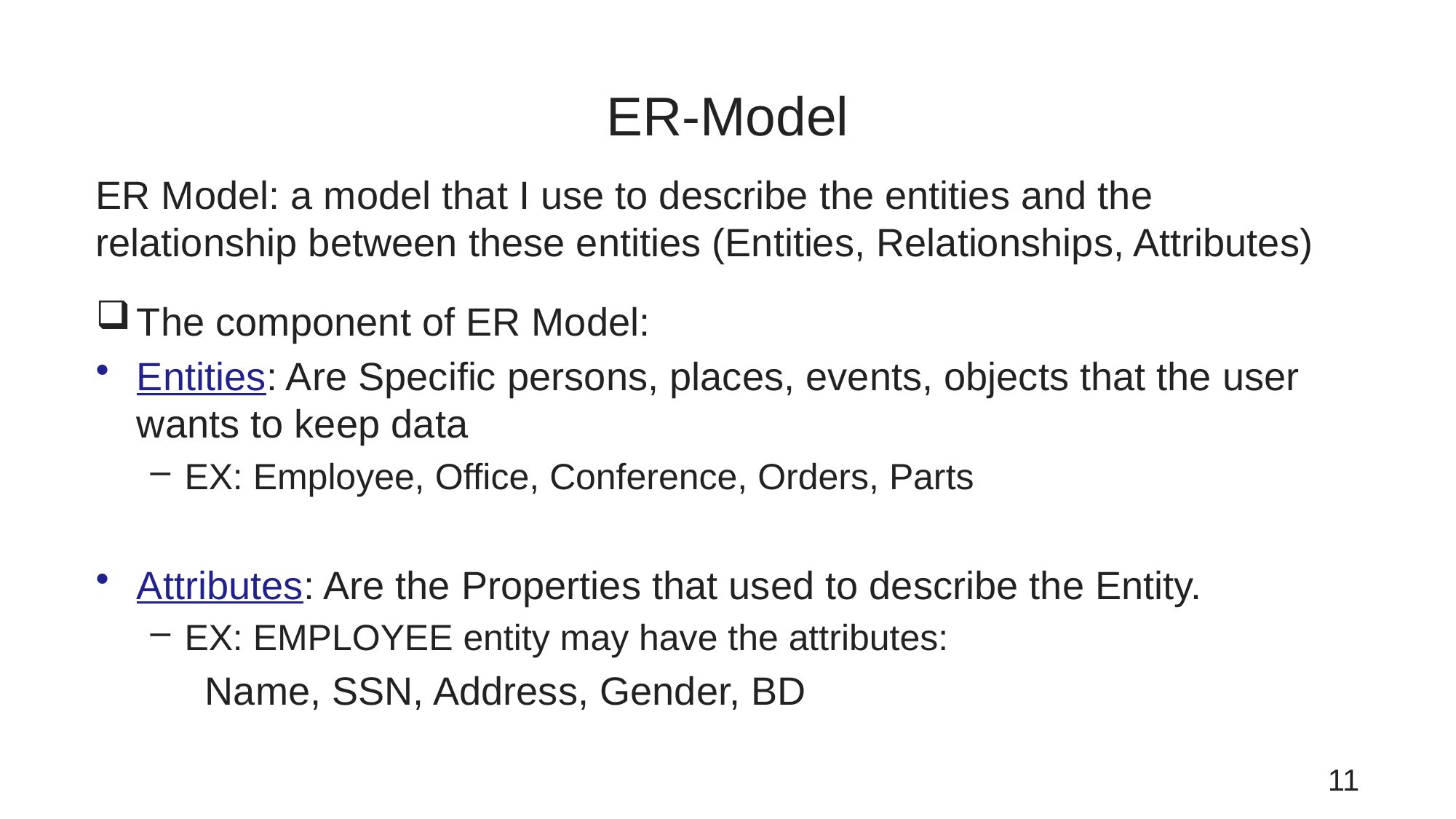

# ER-Model
ER Model: a model that I use to describe the entities and the relationship between these entities (Entities, Relationships, Attributes)
The component of ER Model:
Entities: Are Specific persons, places, events, objects that the user wants to keep data
EX: Employee, Office, Conference, Orders, Parts

Attributes: Are the Properties that used to describe the Entity.
EX: EMPLOYEE entity may have the attributes:
   	Name, SSN, Address, Gender, BD
11